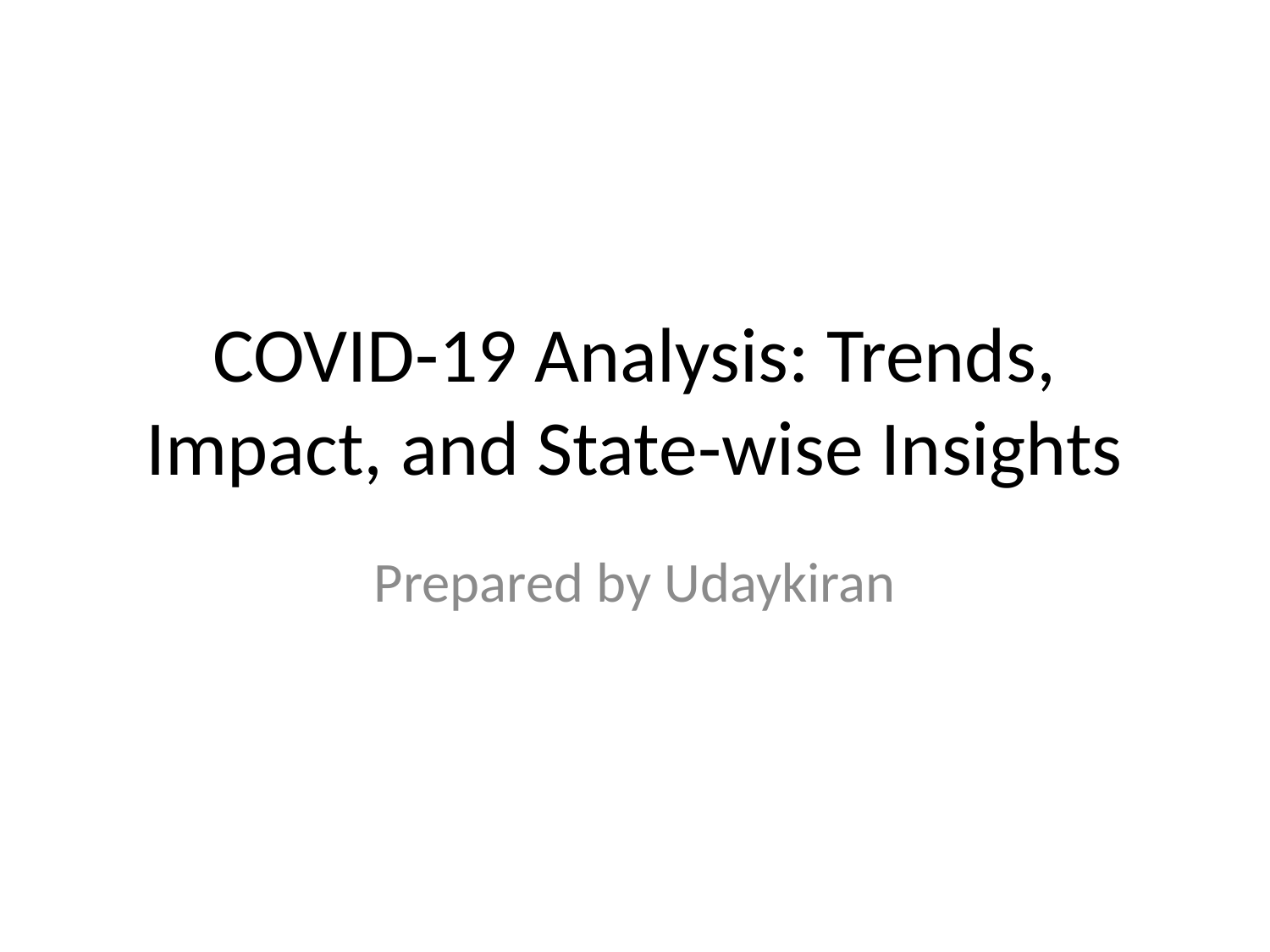

# COVID-19 Analysis: Trends, Impact, and State-wise Insights
Prepared by Udaykiran